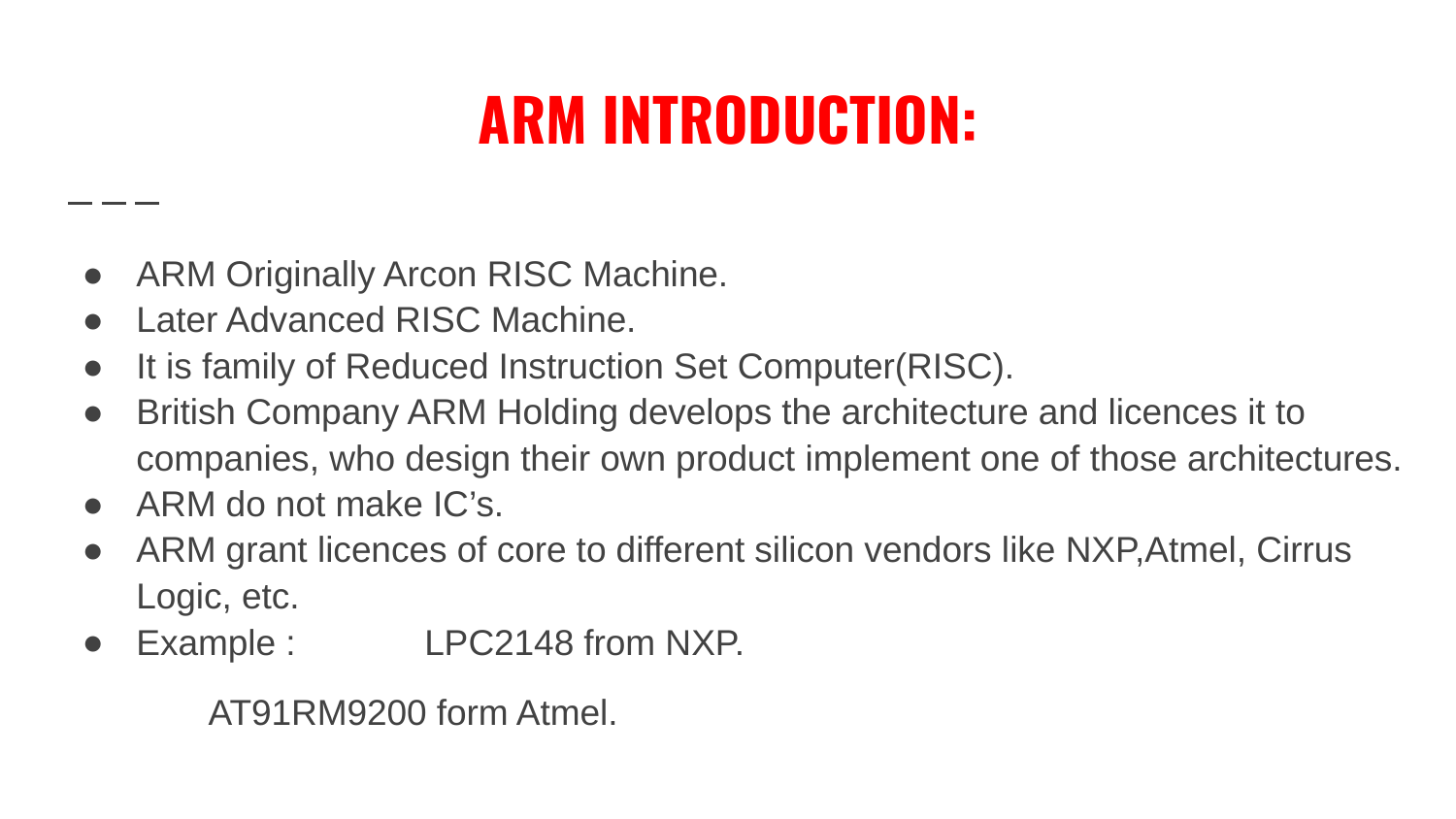

# ARM INTRODUCTION:
ARM Originally Arcon RISC Machine.
Later Advanced RISC Machine.
It is family of Reduced Instruction Set Computer(RISC).
British Company ARM Holding develops the architecture and licences it to companies, who design their own product implement one of those architectures.
ARM do not make IC’s.
ARM grant licences of core to different silicon vendors like NXP,Atmel, Cirrus Logic, etc.
Example : 	LPC2148 from NXP.
			AT91RM9200 form Atmel.